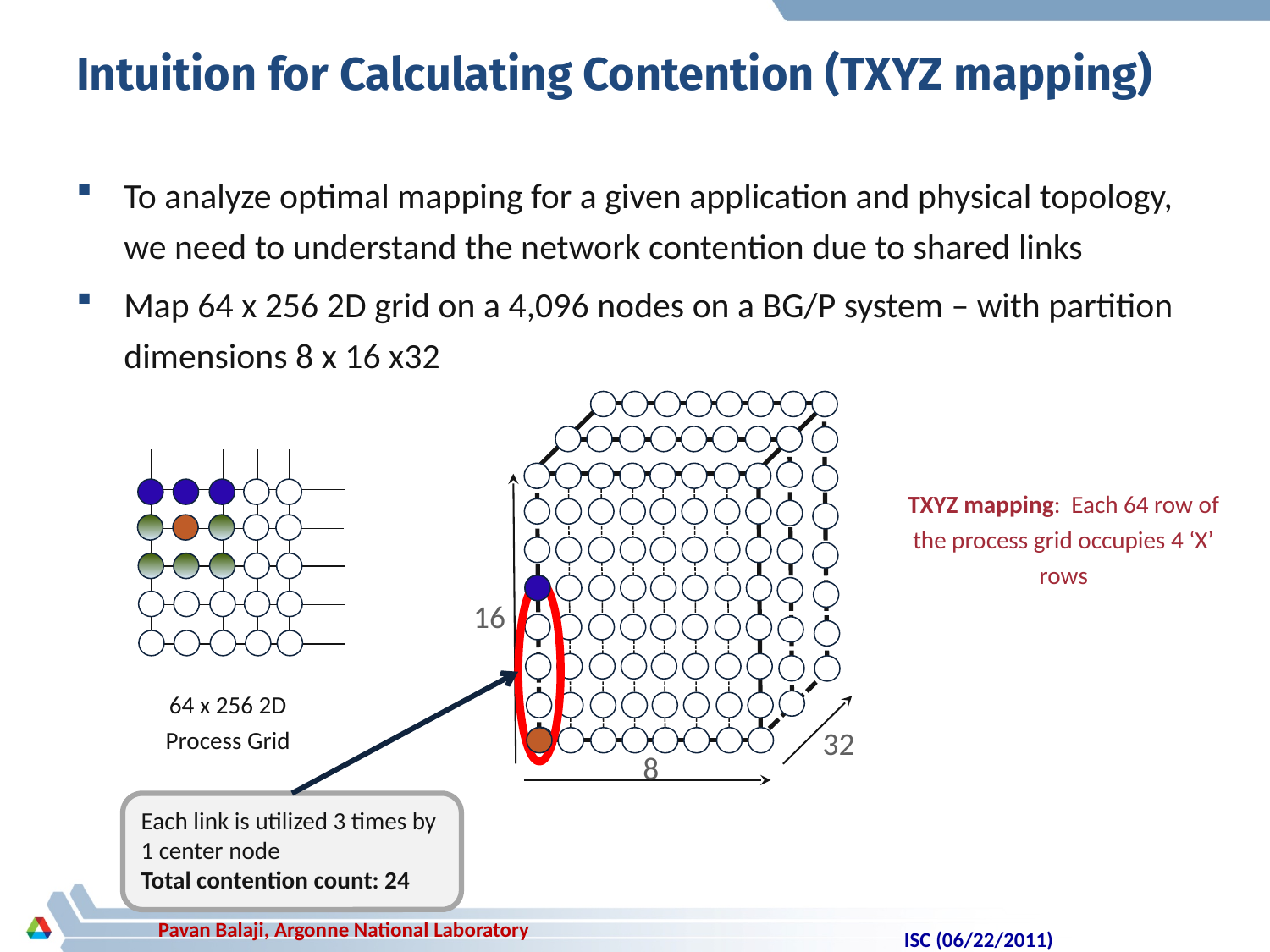

# Intuition for Calculating Contention (TXYZ mapping)
To analyze optimal mapping for a given application and physical topology, we need to understand the network contention due to shared links
Map 64 x 256 2D grid on a 4,096 nodes on a BG/P system – with partition dimensions 8 x 16 x32

TXYZ mapping:  Each 64 row of the process grid occupies 4 ‘X’ rows

Each link is utilized 3 times by 1 center node
Total contention count: 24
16

64 x 256 2D
Process Grid

32

8
ISC (06/22/2011)